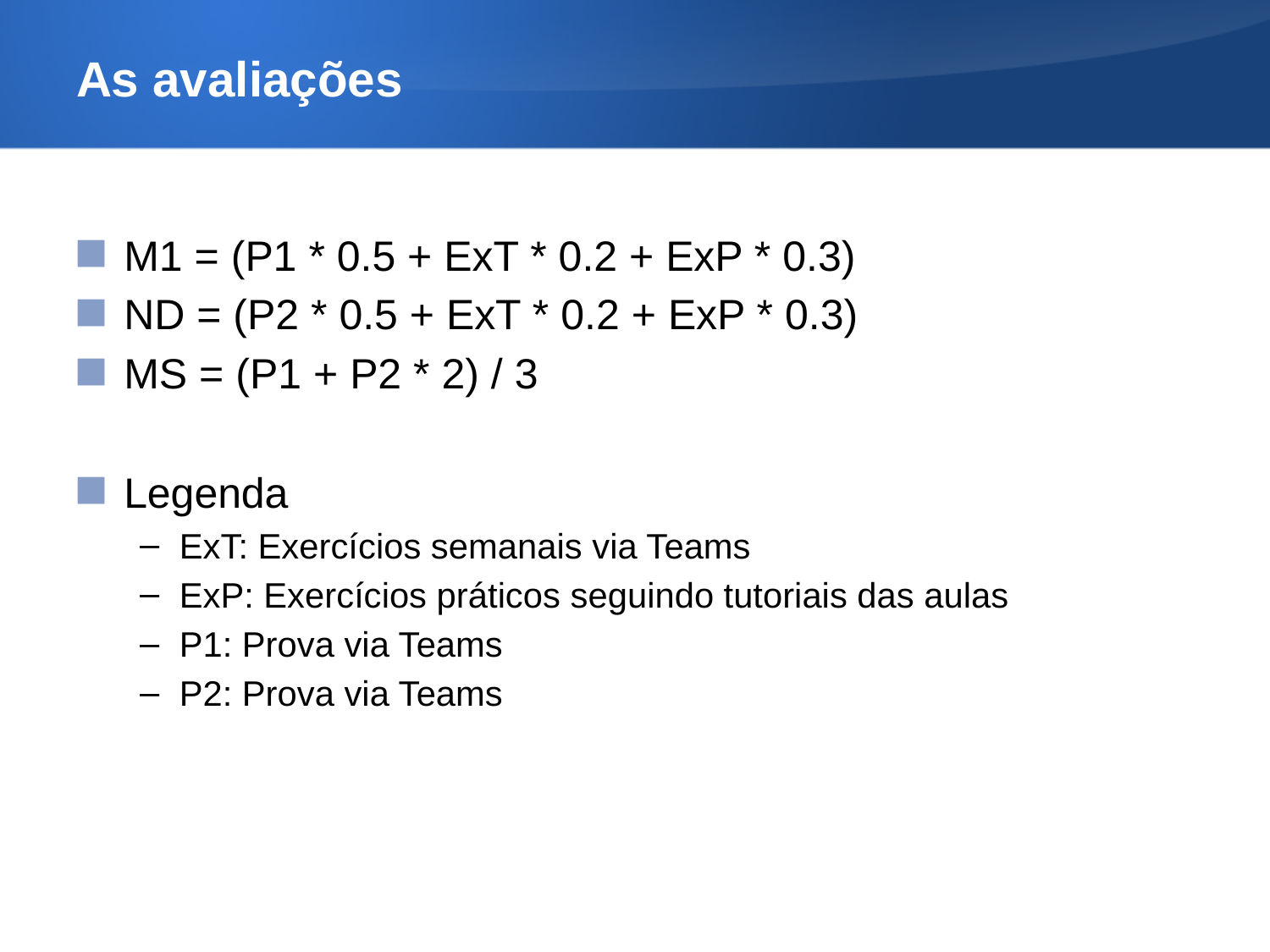

# As avaliações
M1 = (P1 * 0.5 + ExT * 0.2 + ExP * 0.3)
ND = (P2 * 0.5 + ExT * 0.2 + ExP * 0.3)
MS = (P1 + P2 * 2) / 3

Legenda
ExT: Exercícios semanais via Teams
ExP: Exercícios práticos seguindo tutoriais das aulas
P1: Prova via Teams
P2: Prova via Teams